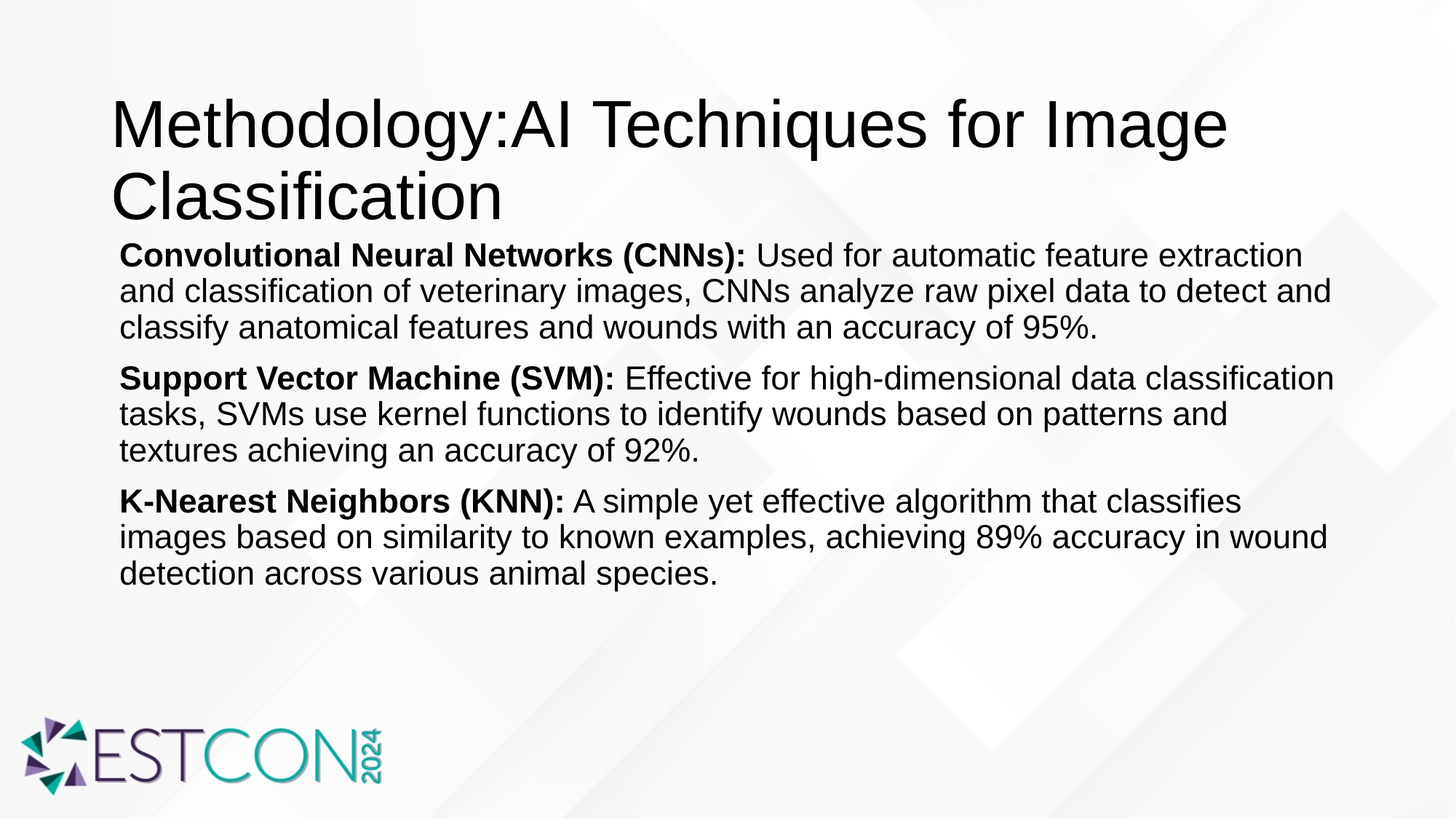

# Methodology:AI Techniques for Image Classification

Convolutional Neural Networks (CNNs): Used for automatic feature extraction and classification of veterinary images, CNNs analyze raw pixel data to detect and classify anatomical features and wounds with an accuracy of 95%.
Support Vector Machine (SVM): Effective for high-dimensional data classification tasks, SVMs use kernel functions to identify wounds based on patterns and textures achieving an accuracy of 92%.
K-Nearest Neighbors (KNN): A simple yet effective algorithm that classifies images based on similarity to known examples, achieving 89% accuracy in wound detection across various animal species.